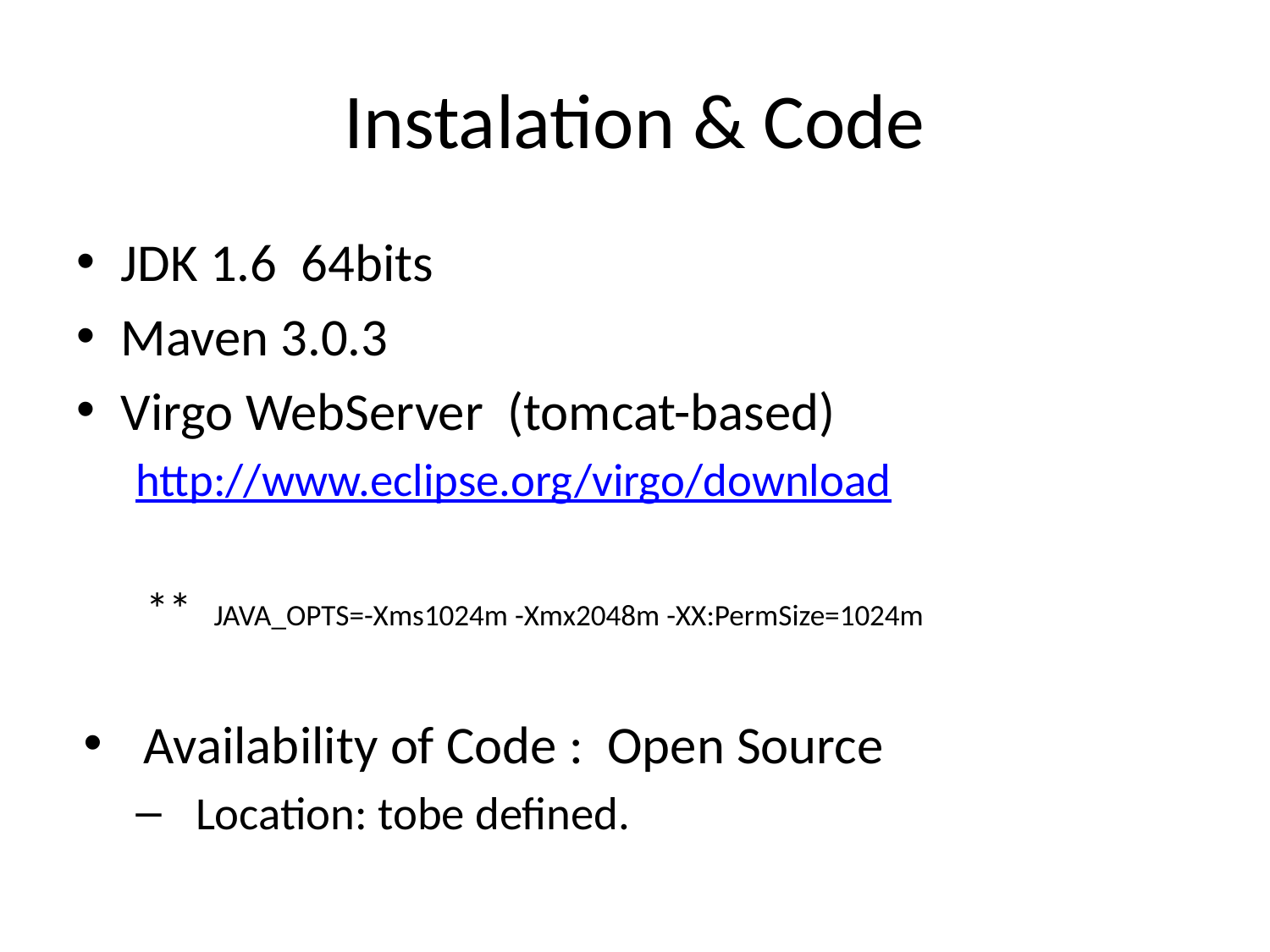

# Instalation & Code
JDK 1.6  64bits
Maven 3.0.3
Virgo WebServer  (tomcat-based)
http://www.eclipse.org/virgo/download

 **  JAVA_OPTS=-Xms1024m -Xmx2048m -XX:PermSize=1024m

Availability of Code :  Open Source
Location: tobe defined.